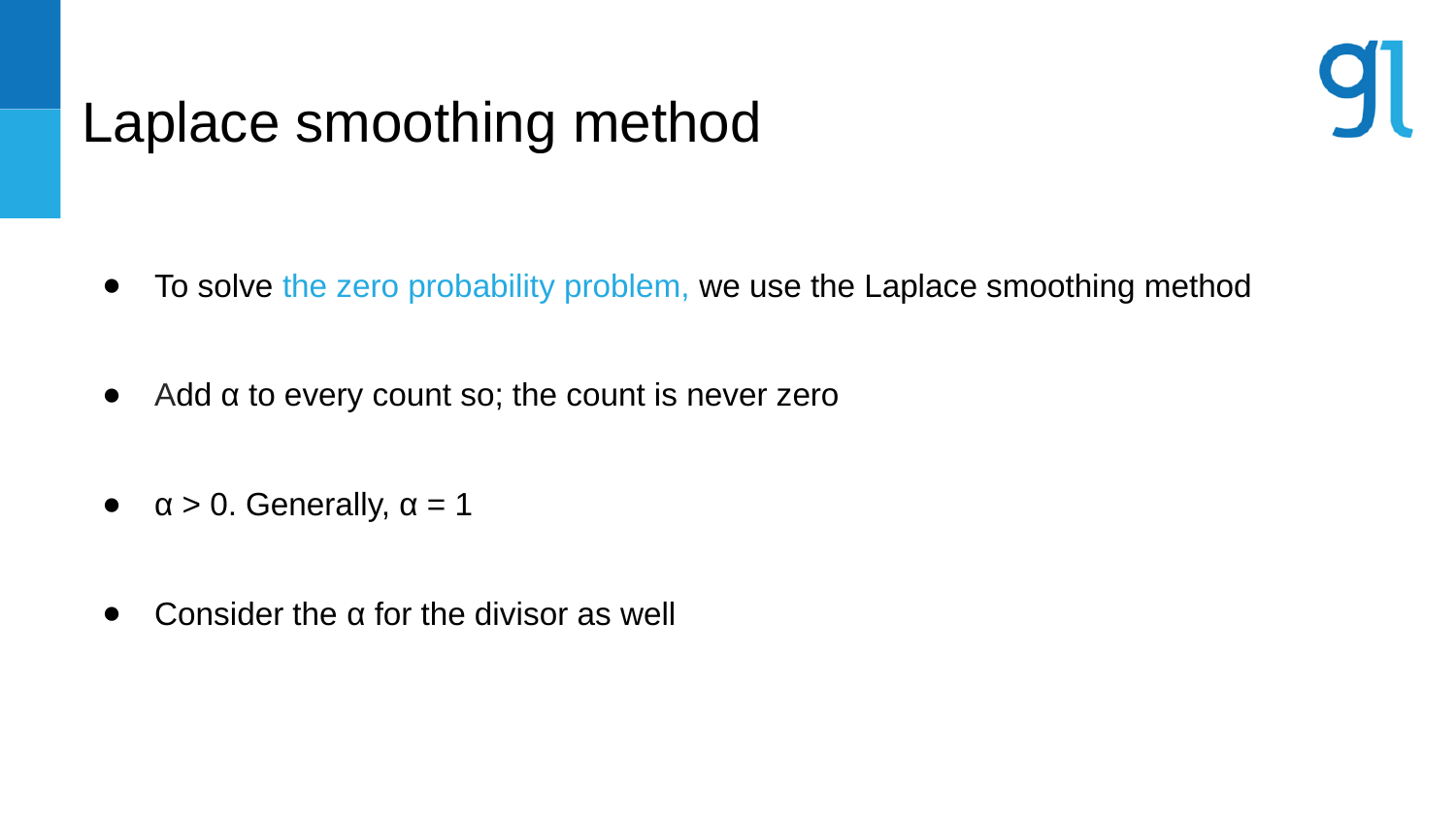

# Laplace smoothing method
To solve the zero probability problem, we use the Laplace smoothing method
Add α to every count so; the count is never zero
α > 0. Generally, α = 1
Consider the α for the divisor as well